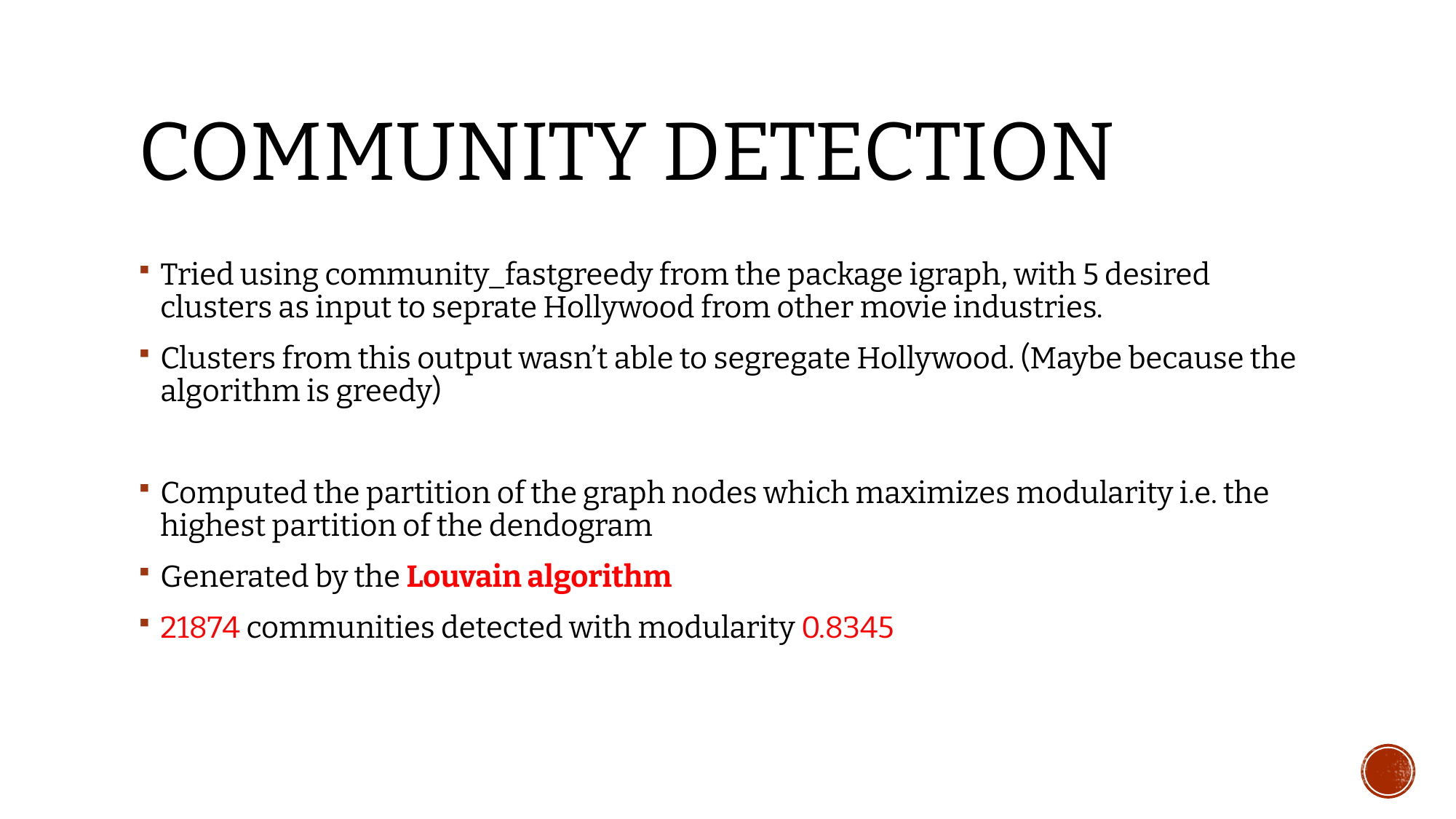

# Community detection
Tried using community_fastgreedy from the package igraph, with 5 desired clusters as input to seprate Hollywood from other movie industries.
Clusters from this output wasn’t able to segregate Hollywood. (Maybe because the algorithm is greedy)

Computed the partition of the graph nodes which maximizes modularity i.e. the highest partition of the dendogram
Generated by the Louvain algorithm
21874 communities detected with modularity 0.8345